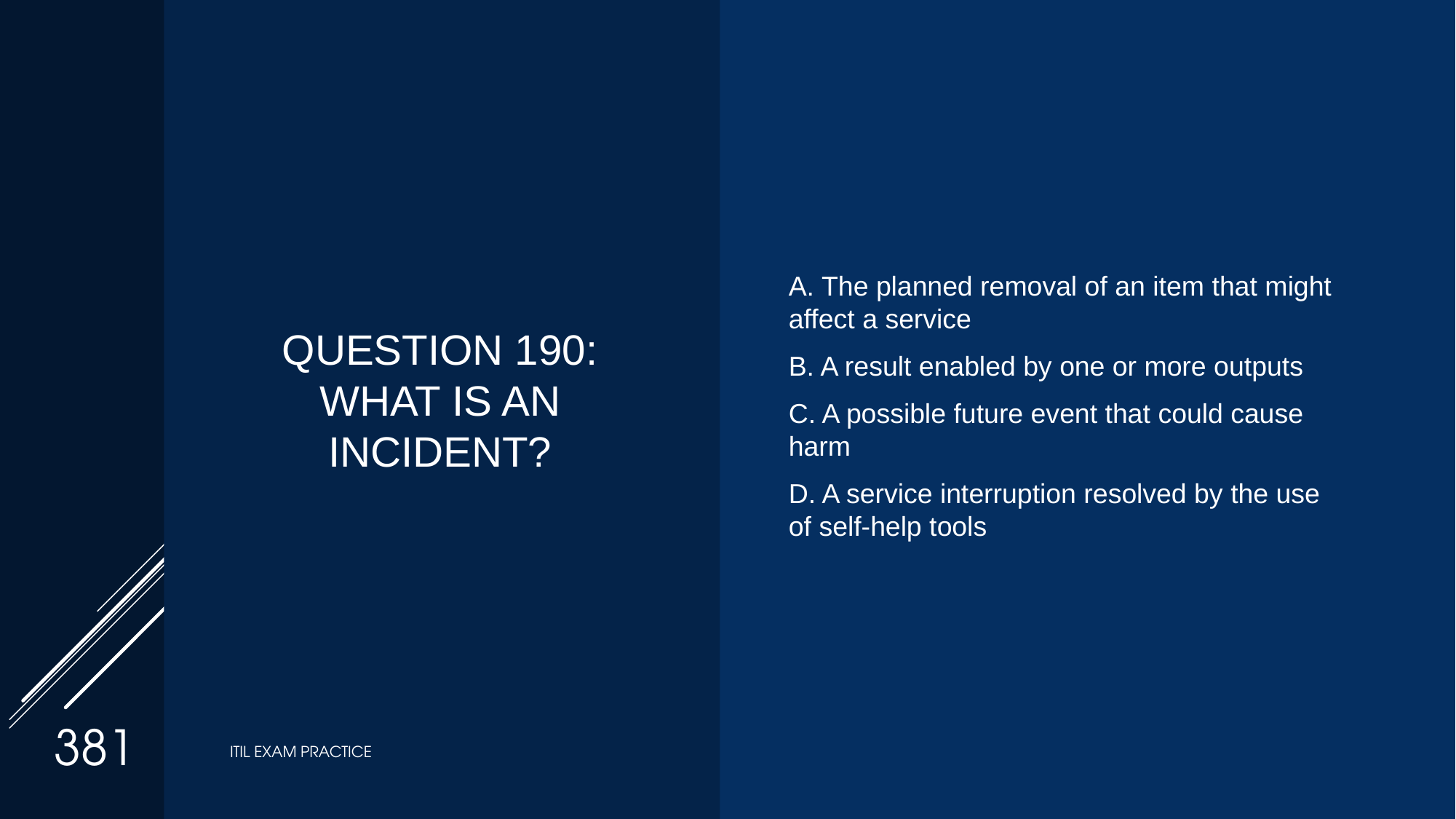

# Question 190: What is an incident?
A. The planned removal of an item that might affect a service
B. A result enabled by one or more outputs
C. A possible future event that could cause harm
D. A service interruption resolved by the use of self-help tools
381
ITIL EXAM PRACTICE